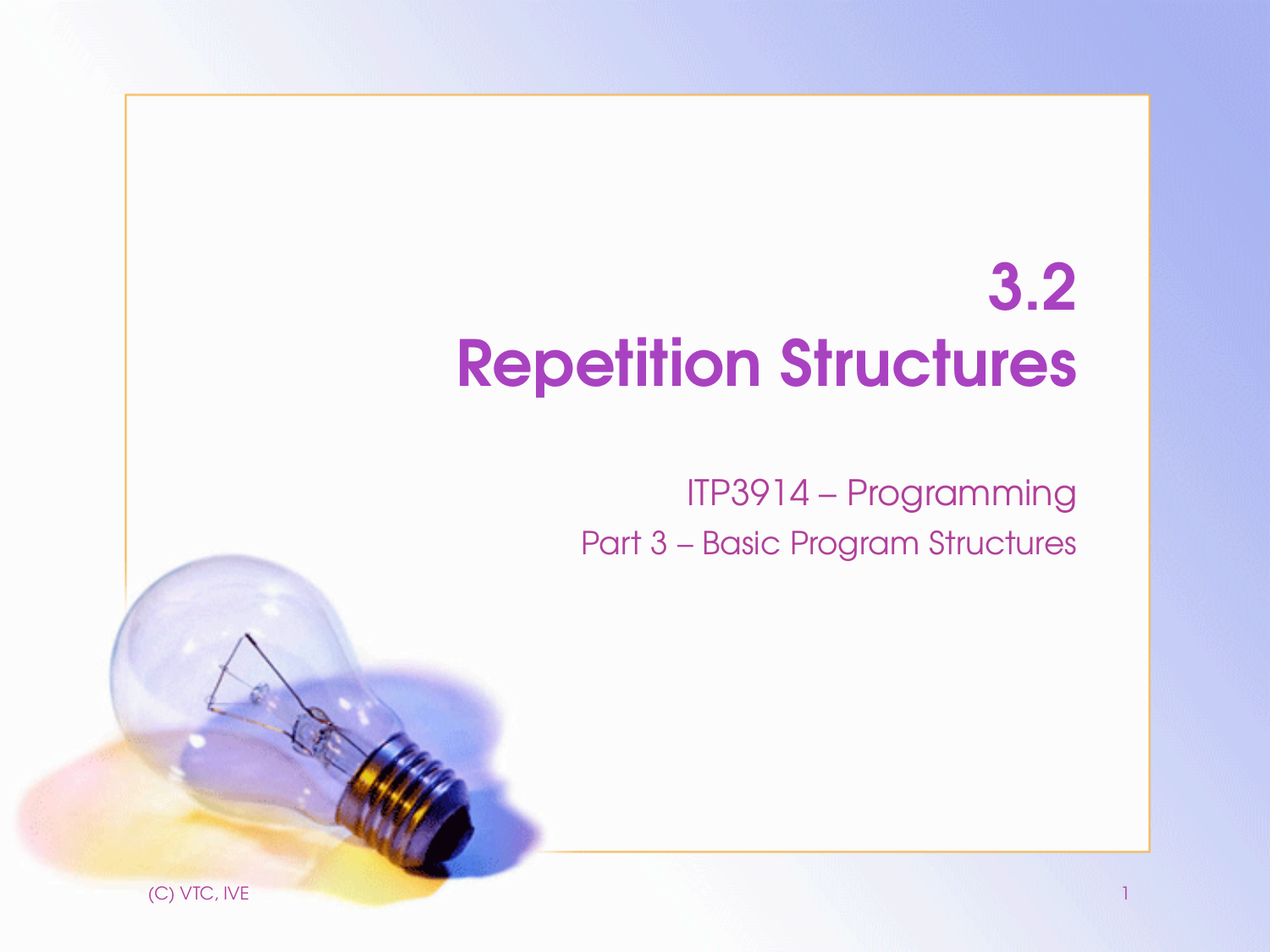

# 3.2 Repetition Structures
ITP3914 – Programming
Part 3 – Basic Program Structures
(C) VTC, IVE
1